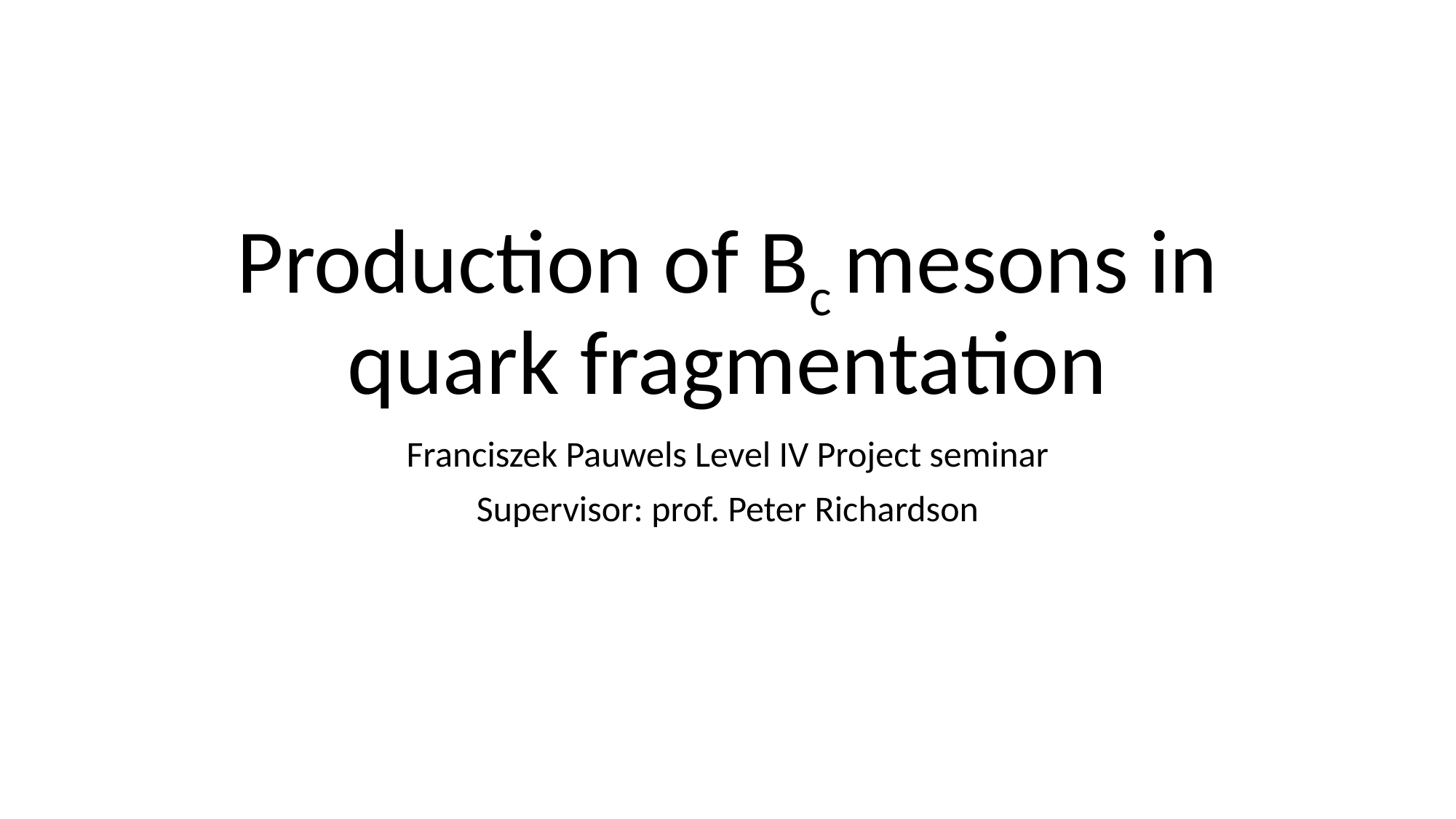

# Production of Bc mesons in quark fragmentation
Franciszek Pauwels Level IV Project seminar
Supervisor: prof. Peter Richardson